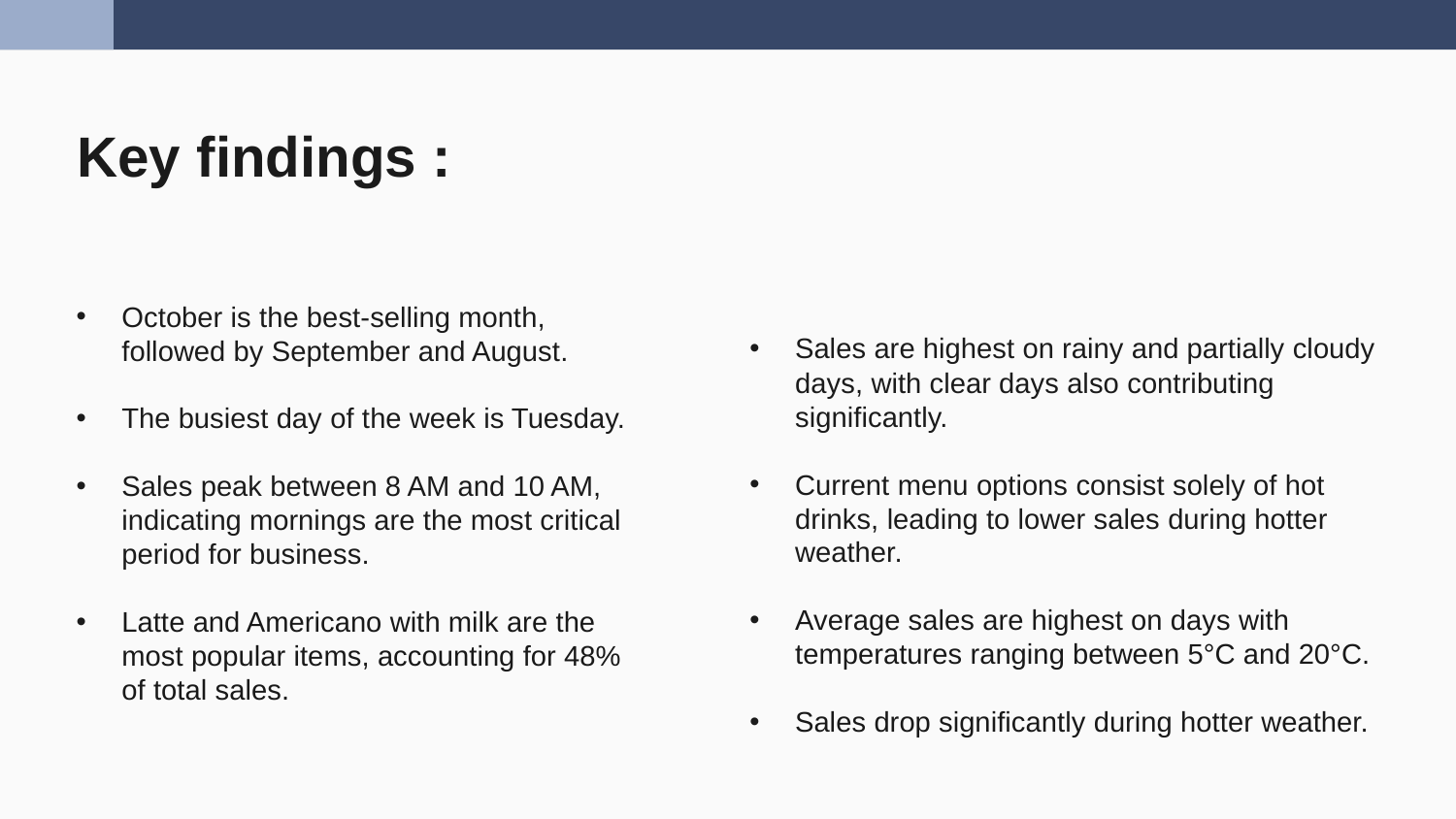

# Key findings :

October is the best-selling month, followed by September and August.

The busiest day of the week is Tuesday.

Sales peak between 8 AM and 10 AM, indicating mornings are the most critical period for business.

Latte and Americano with milk are the most popular items, accounting for 48% of total sales.

Sales are highest on rainy and partially cloudy days, with clear days also contributing significantly.

Current menu options consist solely of hot drinks, leading to lower sales during hotter weather.

Average sales are highest on days with temperatures ranging between 5°C and 20°C.

Sales drop significantly during hotter weather.